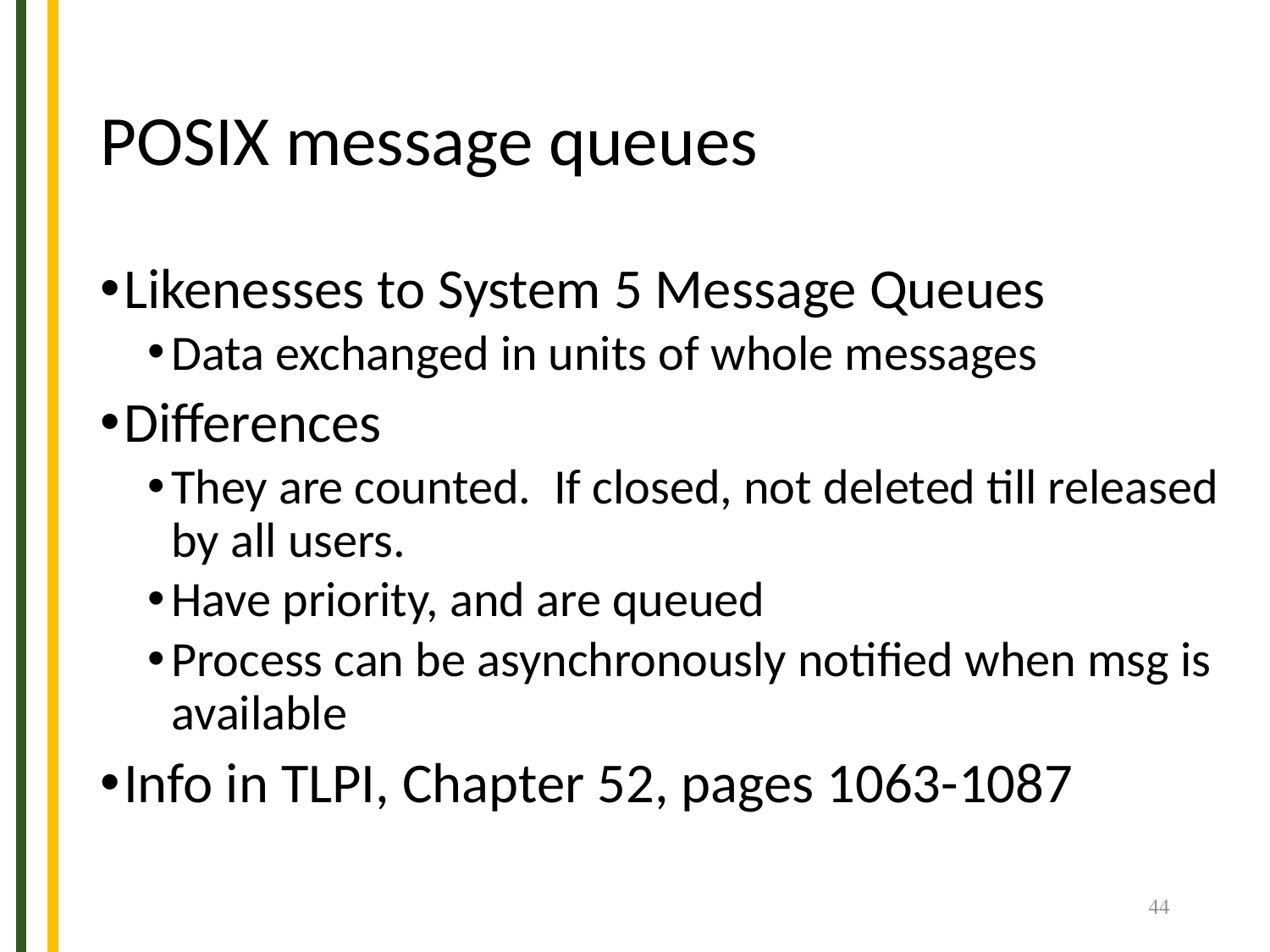

# POSIX message queues
Likenesses to System 5 Message Queues
Data exchanged in units of whole messages
Differences
They are counted.  If closed, not deleted till released by all users.
Have priority, and are queued
Process can be asynchronously notified when msg is available
Info in TLPI, Chapter 52, pages 1063-1087
44